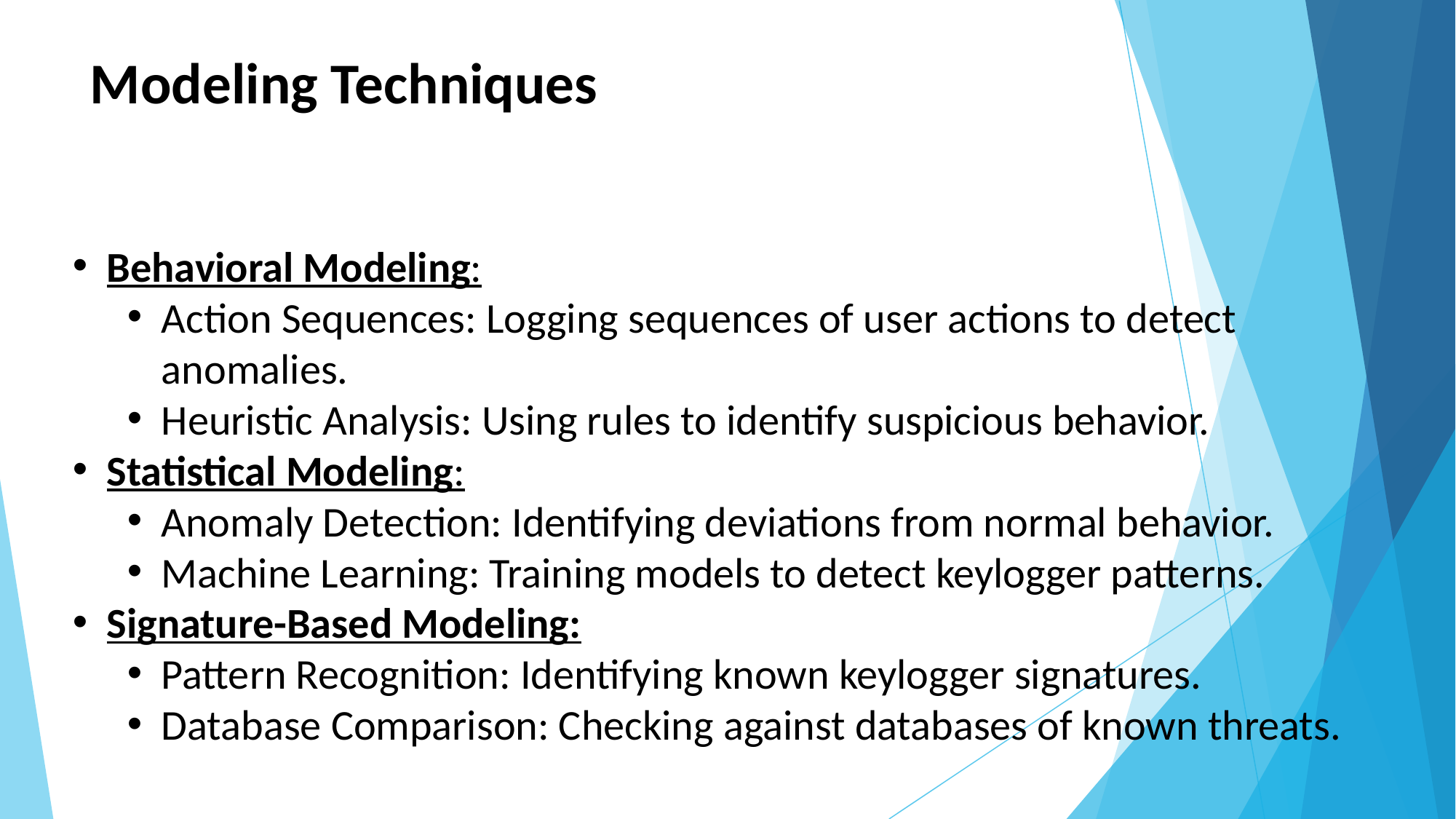

# Modeling Techniques

Behavioral Modeling:
Action Sequences: Logging sequences of user actions to detect anomalies.
Heuristic Analysis: Using rules to identify suspicious behavior.
Statistical Modeling:
Anomaly Detection: Identifying deviations from normal behavior.
Machine Learning: Training models to detect keylogger patterns.
Signature-Based Modeling:
Pattern Recognition: Identifying known keylogger signatures.
Database Comparison: Checking against databases of known threats.